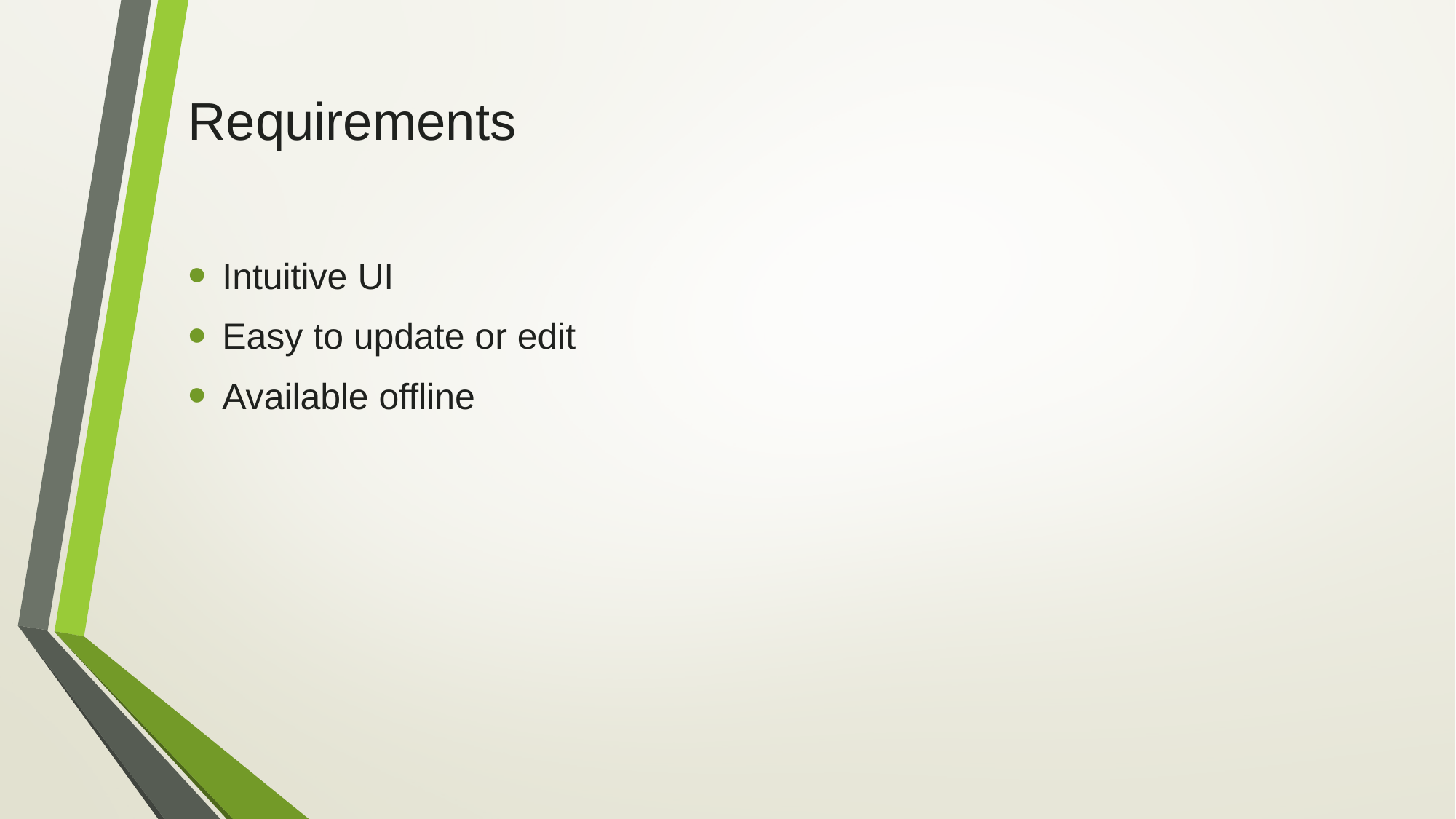

# Requirements
Intuitive UI
Easy to update or edit
Available offline